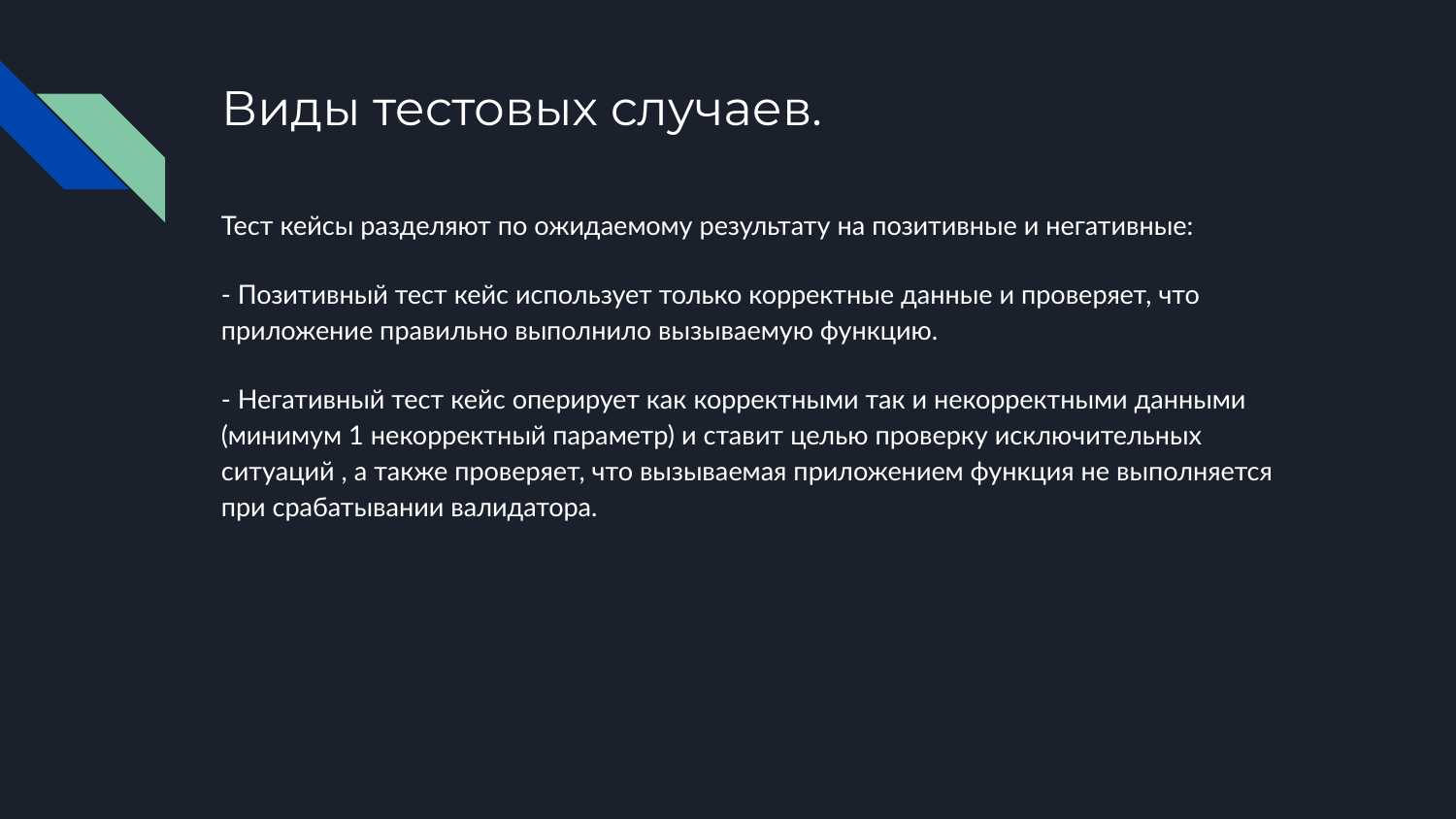

# Виды тестовых случаев.
Тест кейсы разделяют по ожидаемому результату на позитивные и негативные:
- Позитивный тест кейс использует только корректные данные и проверяет, что приложение правильно выполнило вызываемую функцию.
- Негативный тест кейс оперирует как корректными так и некорректными данными (минимум 1 некорректный параметр) и ставит целью проверку исключительных ситуаций , а также проверяет, что вызываемая приложением функция не выполняется при срабатывании валидатора.